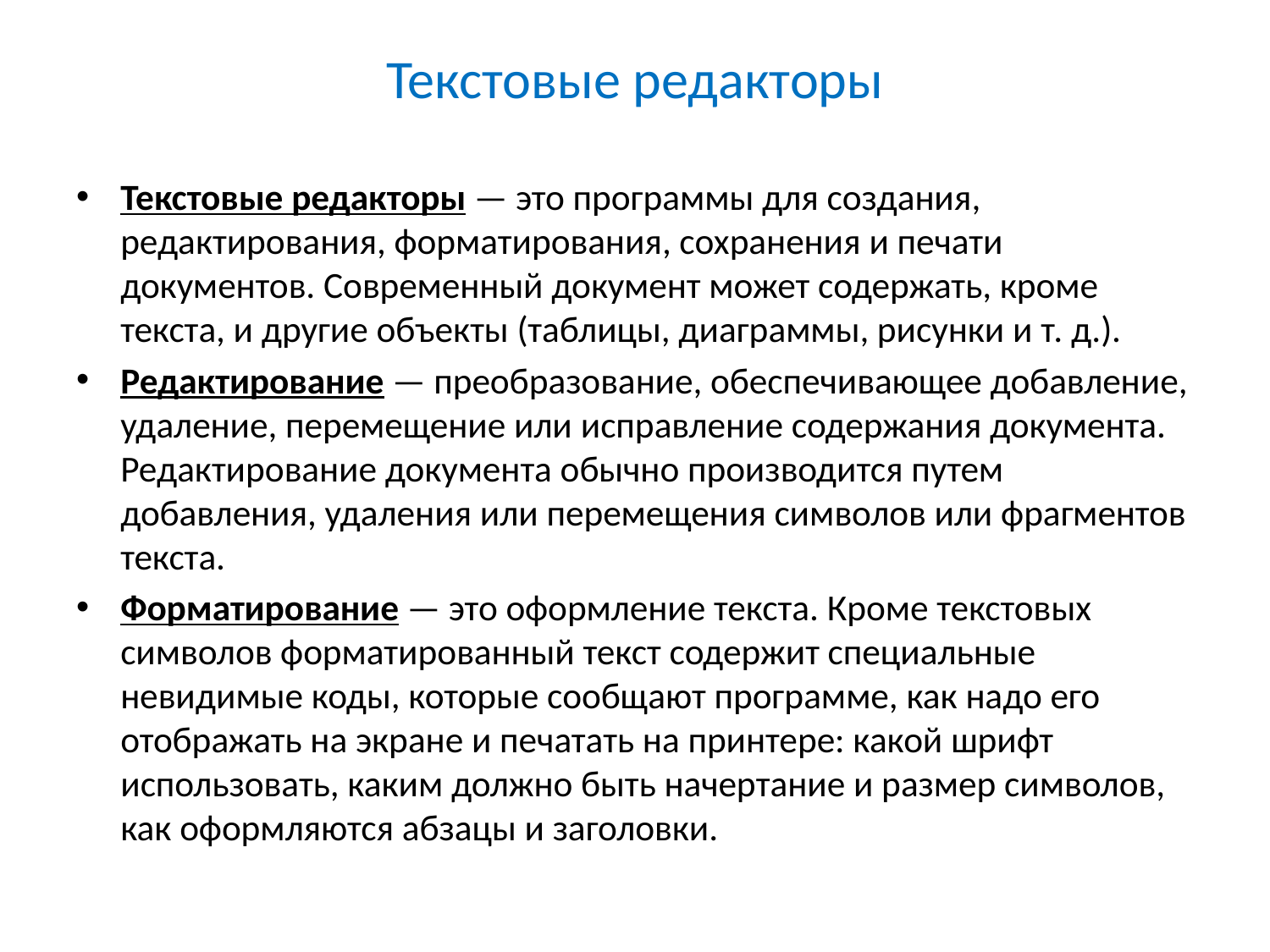

# Текстовые редакторы

Текстовые редакторы — это программы для создания, редактирования, форматирования, сохранения и печати документов. Современный документ может содержать, кроме текста, и другие объекты (таблицы, диаграммы, рисунки и т. д.).
Редактирование — преобразование, обеспечивающее добавление, удаление, перемещение или исправление содержания документа. Редактирование документа обычно производится путем добавления, удаления или перемещения символов или фрагментов текста.
Форматирование — это оформление текста. Кроме текстовых символов форматированный текст содержит специальные невидимые коды, которые сообщают программе, как надо его отображать на экране и печатать на принтере: какой шрифт использовать, каким должно быть начертание и размер символов, как оформляются абзацы и заголовки.